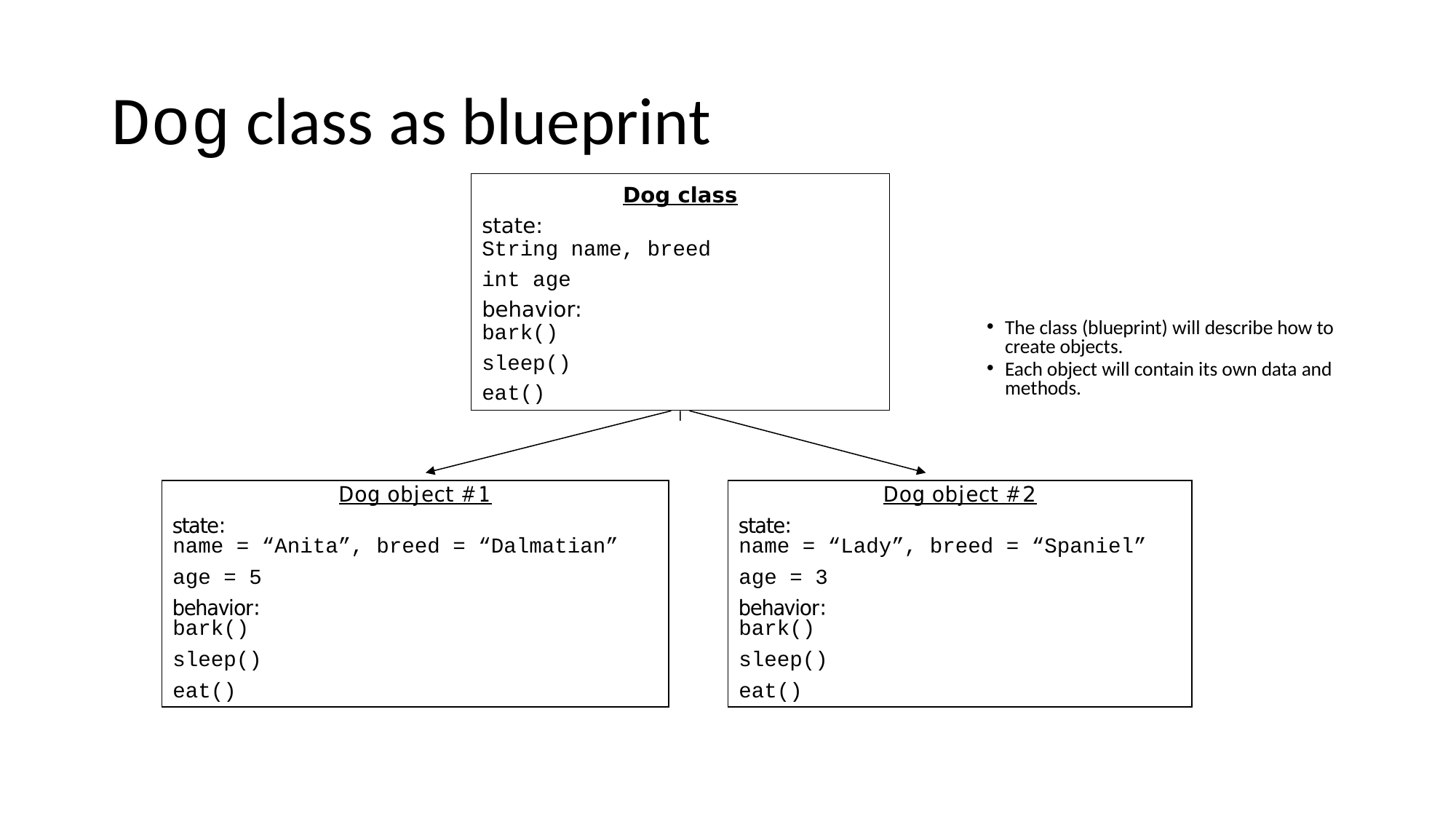

The class (blueprint) will describe how to create objects.
Each object will contain its own data and methods.
# Dog class as blueprint
Dog class
state:
String name, breed
int age
behavior:
bark()
sleep()
eat()

Dog object #1
state:
name = “Anita”, breed = “Dalmatian”
age = 5
behavior:
bark()
sleep()
eat()
Dog object #2
state:
name = “Lady”, breed = “Spaniel”
age = 3
behavior:
bark()
sleep()
eat()